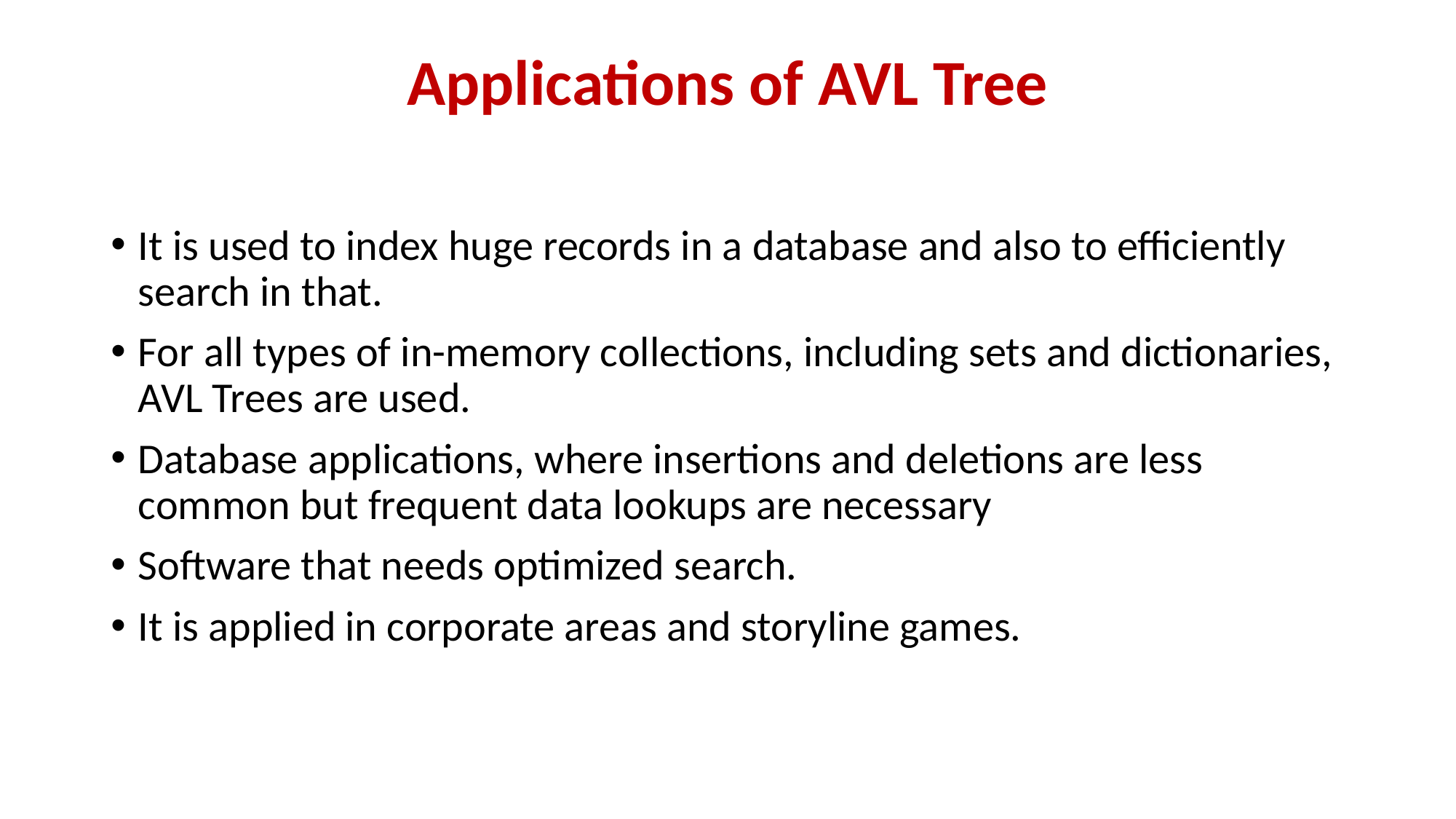

# Applications of AVL Tree
It is used to index huge records in a database and also to efficiently search in that.
For all types of in-memory collections, including sets and dictionaries, AVL Trees are used.
Database applications, where insertions and deletions are less common but frequent data lookups are necessary
Software that needs optimized search.
It is applied in corporate areas and storyline games.